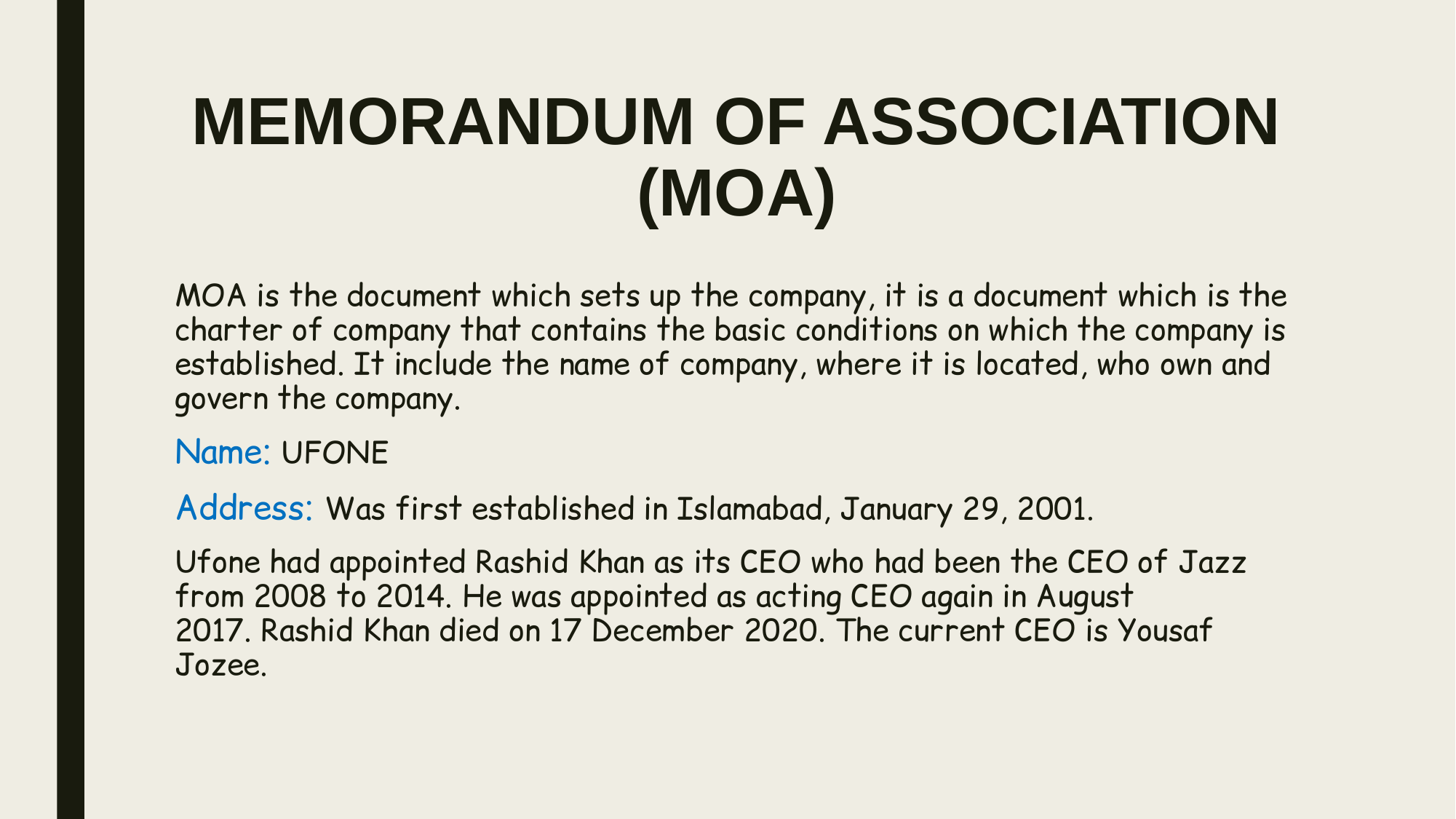

# MEMORANDUM OF ASSOCIATION (MOA)
MOA is the document which sets up the company, it is a document which is the charter of company that contains the basic conditions on which the company is established. It include the name of company, where it is located, who own and govern the company.
Name: UFONE
Address: Was first established in Islamabad, January 29, 2001.
Ufone had appointed Rashid Khan as its CEO who had been the CEO of Jazz from 2008 to 2014. He was appointed as acting CEO again in August 2017. Rashid Khan died on 17 December 2020. The current CEO is Yousaf Jozee.